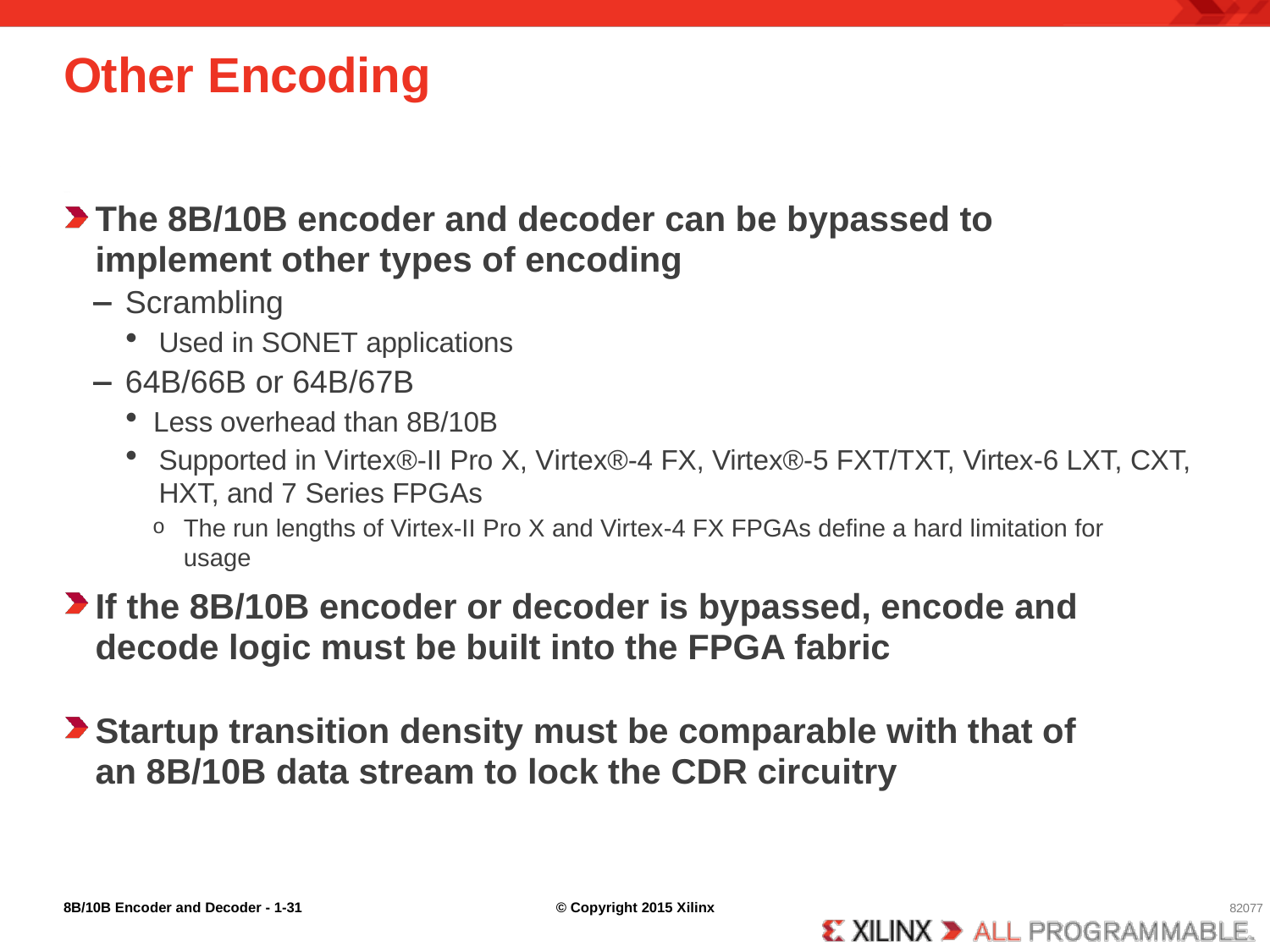

# Other Encoding

1-31
27403**slide
The 8B/10B encoder and decoder can be bypassed to implement other types of encoding

Scrambling
Used in SONET applications
64B/66B or 64B/67B
Less overhead than 8B/10B
Supported in Virtex®-II Pro X, Virtex®-4 FX, Virtex®-5 FXT/TXT, Virtex-6 LXT, CXT, HXT, and 7 Series FPGAs
—
—
o
The run lengths of Virtex-II Pro X and Virtex-4 FX FPGAs define a hard limitation for usage
If the 8B/10B encoder or decoder is bypassed, encode and decode logic must be built into the FPGA fabric

Startup transition density must be comparable with that of an 8B/10B data stream to lock the CDR circuitry

8B/10B Encoder and Decoder - 1-31
© Copyright 2015 Xilinx
82077